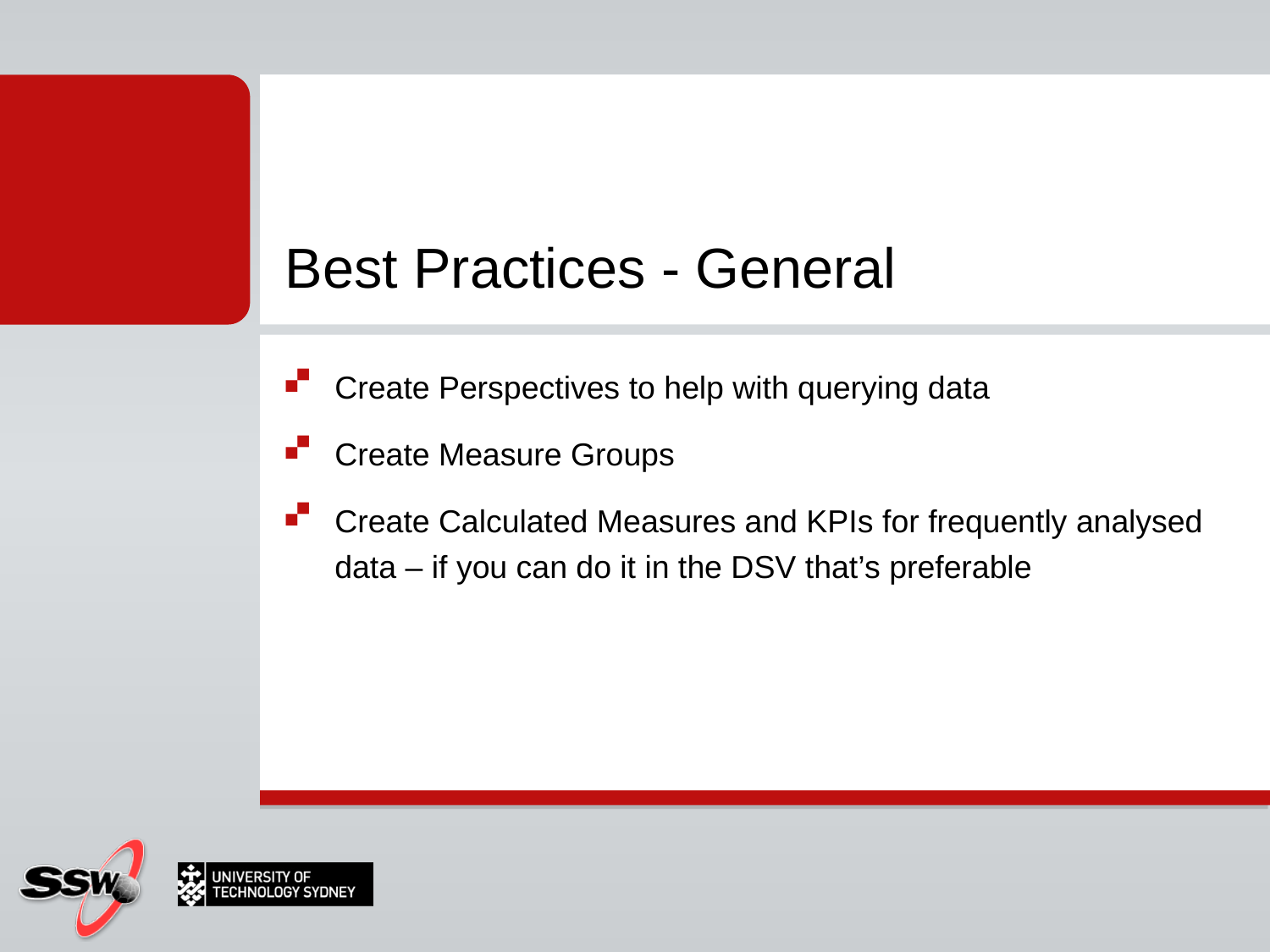

# Best Practices - General
Create Perspectives to help with querying data
Create Measure Groups
Create Calculated Measures and KPIs for frequently analysed data – if you can do it in the DSV that’s preferable